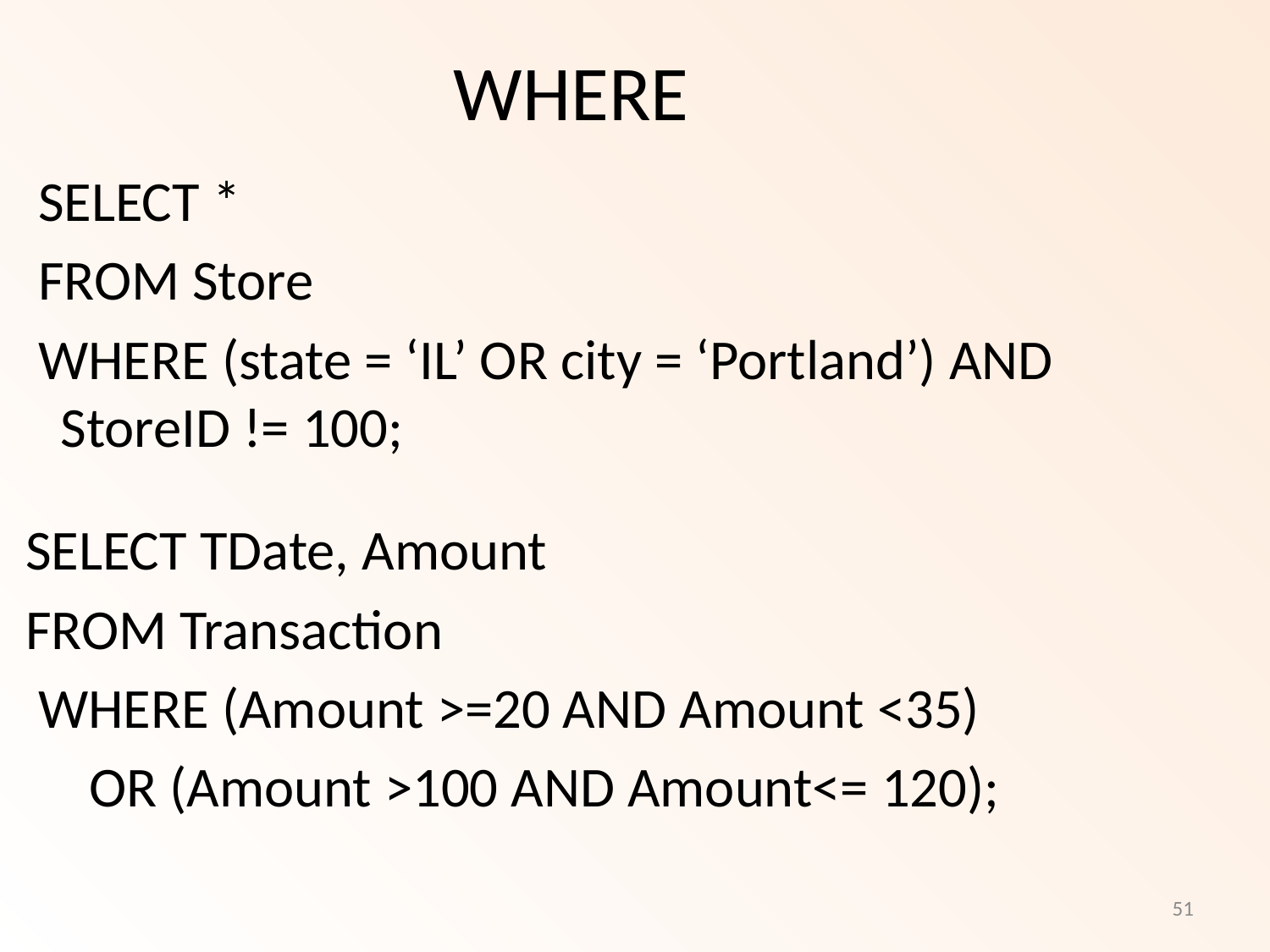

WHERE
  SELECT *
  FROM Store
  WHERE (state = ‘IL’ OR city = ‘Portland’) AND StoreID != 100;

 SELECT TDate, Amount
 FROM Transaction
  WHERE (Amount >=20 AND Amount <35)
      OR (Amount >100 AND Amount<= 120);
51